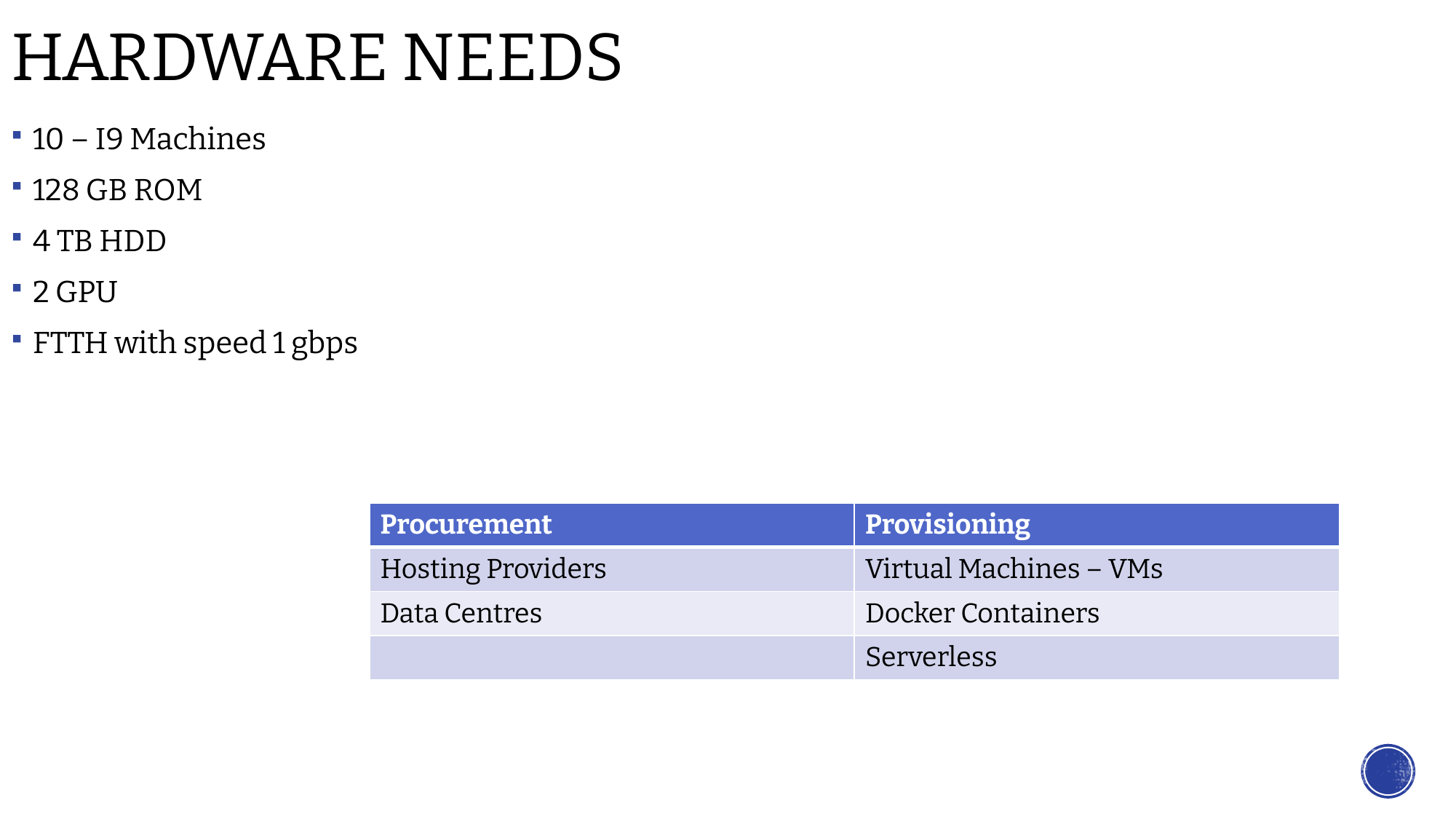

# Hardware needs
10 – I9 Machines
128 GB ROM
4 TB HDD
2 GPU
FTTH with speed 1 gbps

| Procurement | Provisioning |
| --- | --- |
| Hosting Providers | Virtual Machines – VMs |
| Data Centres | Docker Containers |
|  | Serverless |